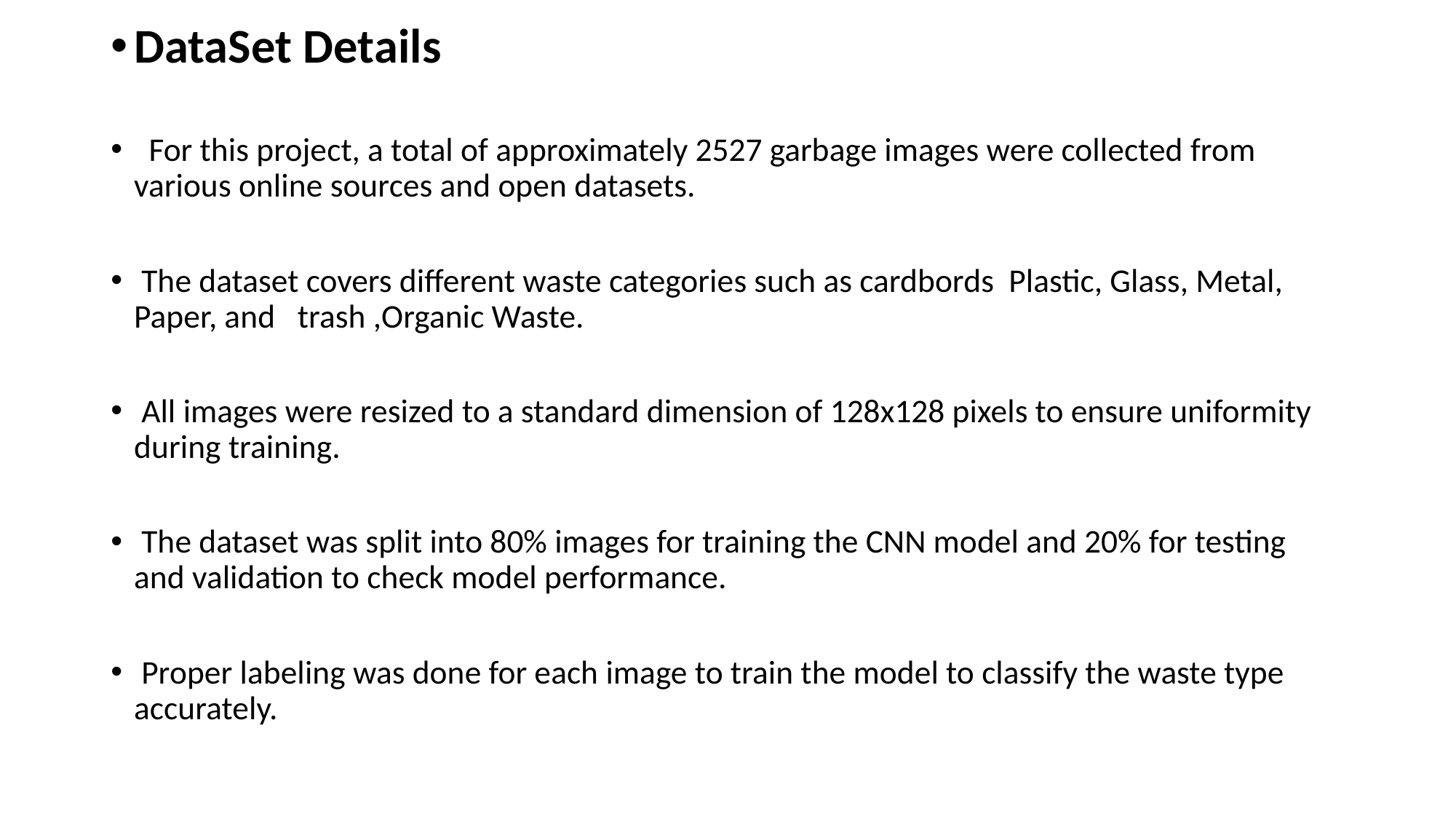

DataSet Details

  For this project, a total of approximately 2527 garbage images were collected from various online sources and open datasets.

 The dataset covers different waste categories such as cardbords  Plastic, Glass, Metal, Paper, and   trash ,Organic Waste.

 All images were resized to a standard dimension of 128x128 pixels to ensure uniformity during training.

 The dataset was split into 80% images for training the CNN model and 20% for testing and validation to check model performance.

 Proper labeling was done for each image to train the model to classify the waste type accurately.